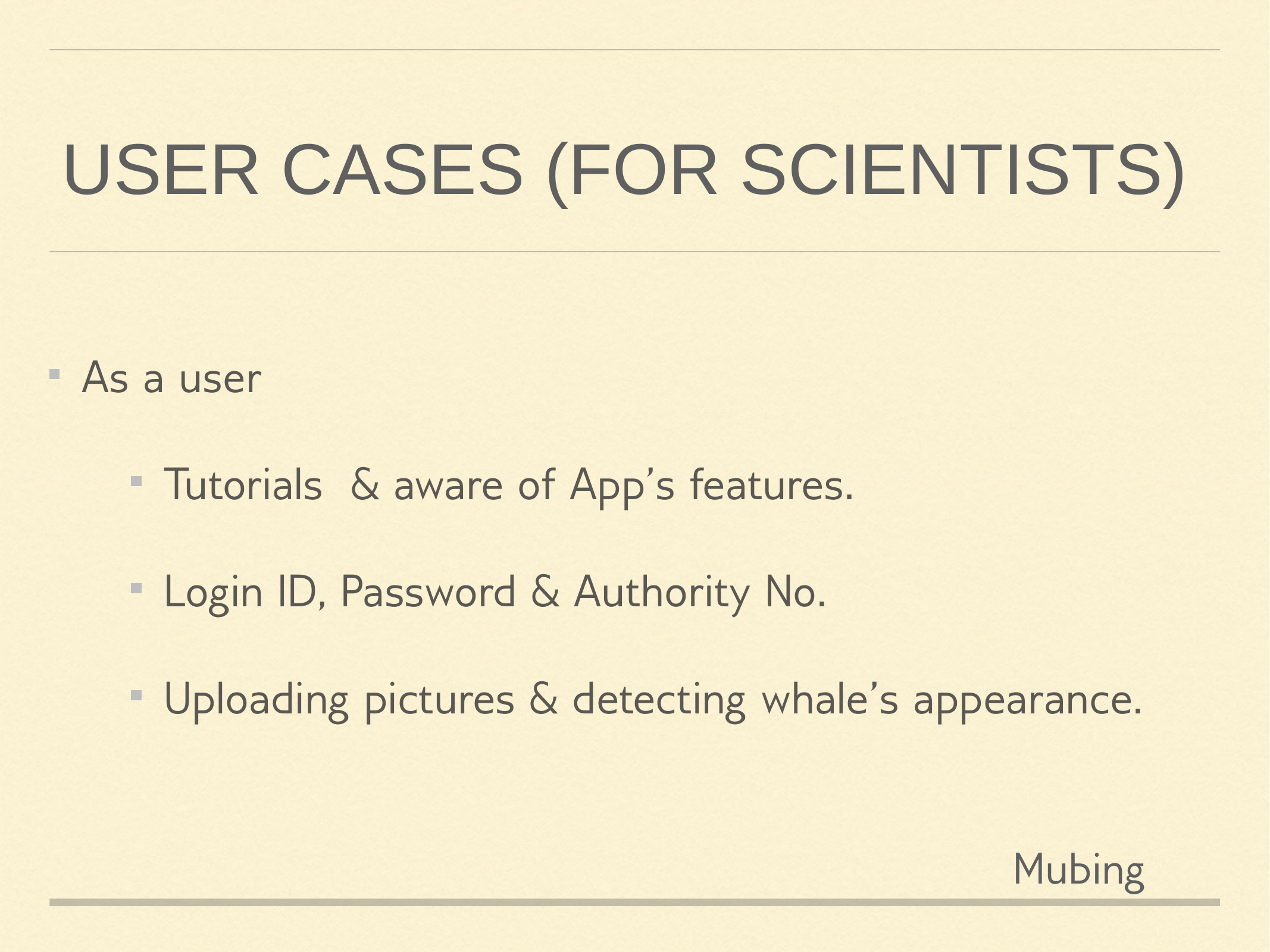

# User Cases (For scientists)
As a user
Tutorials  & aware of App’s features.
Login ID, Password & Authority No.
Uploading pictures & detecting whale’s appearance.
Mubing